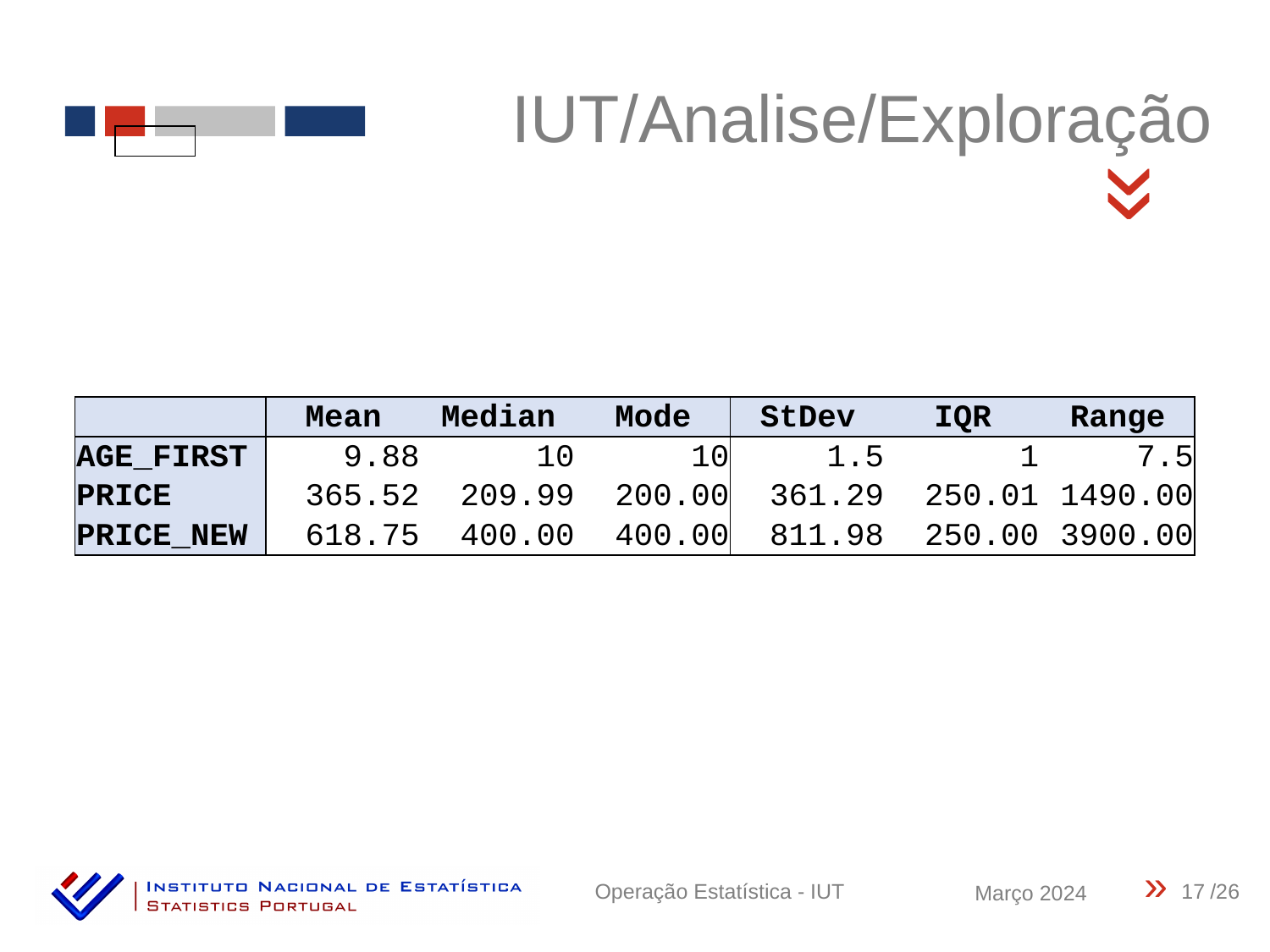

IUT/Analise/Exploração
«
|  | Mean | Median | Mode | StDev | IQR | Range |
| --- | --- | --- | --- | --- | --- | --- |
| AGE\_FIRST | 9.88 | 10 | 10 | 1.5 | 1 | 7.5 |
| PRICE | 365.52 | 209.99 | 200.00 | 361.29 | 250.01 | 1490.00 |
| PRICE\_NEW | 618.75 | 400.00 | 400.00 | 811.98 | 250.00 | 3900.00 |
17